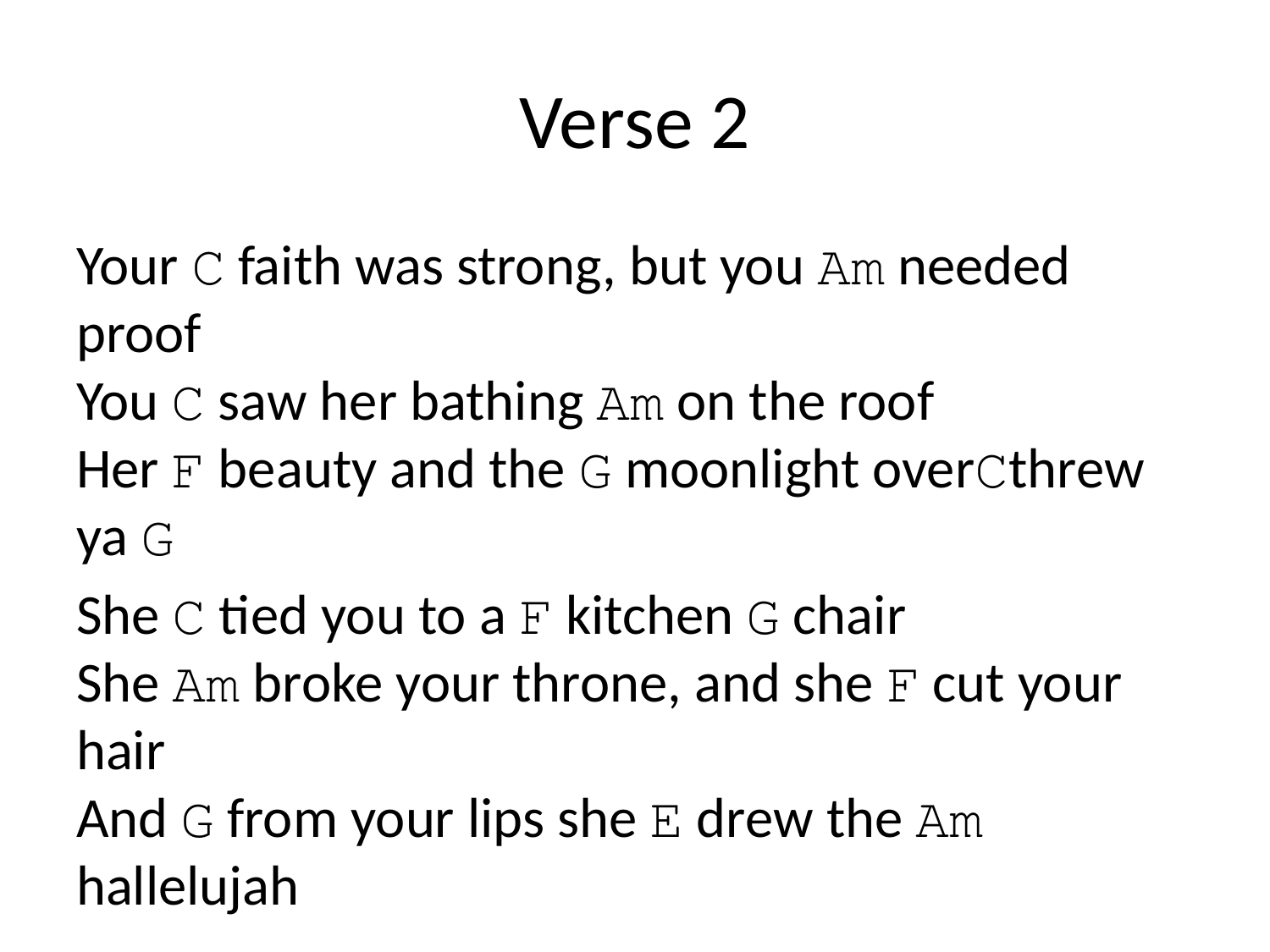

# Verse 2
Your C faith was strong, but you Am needed proof
You C saw her bathing Am on the roof
Her F beauty and the G moonlight overCthrew ya G
She C tied you to a F kitchen G chair
She Am broke your throne, and she F cut your hair
And G from your lips she E drew the Am hallelujah